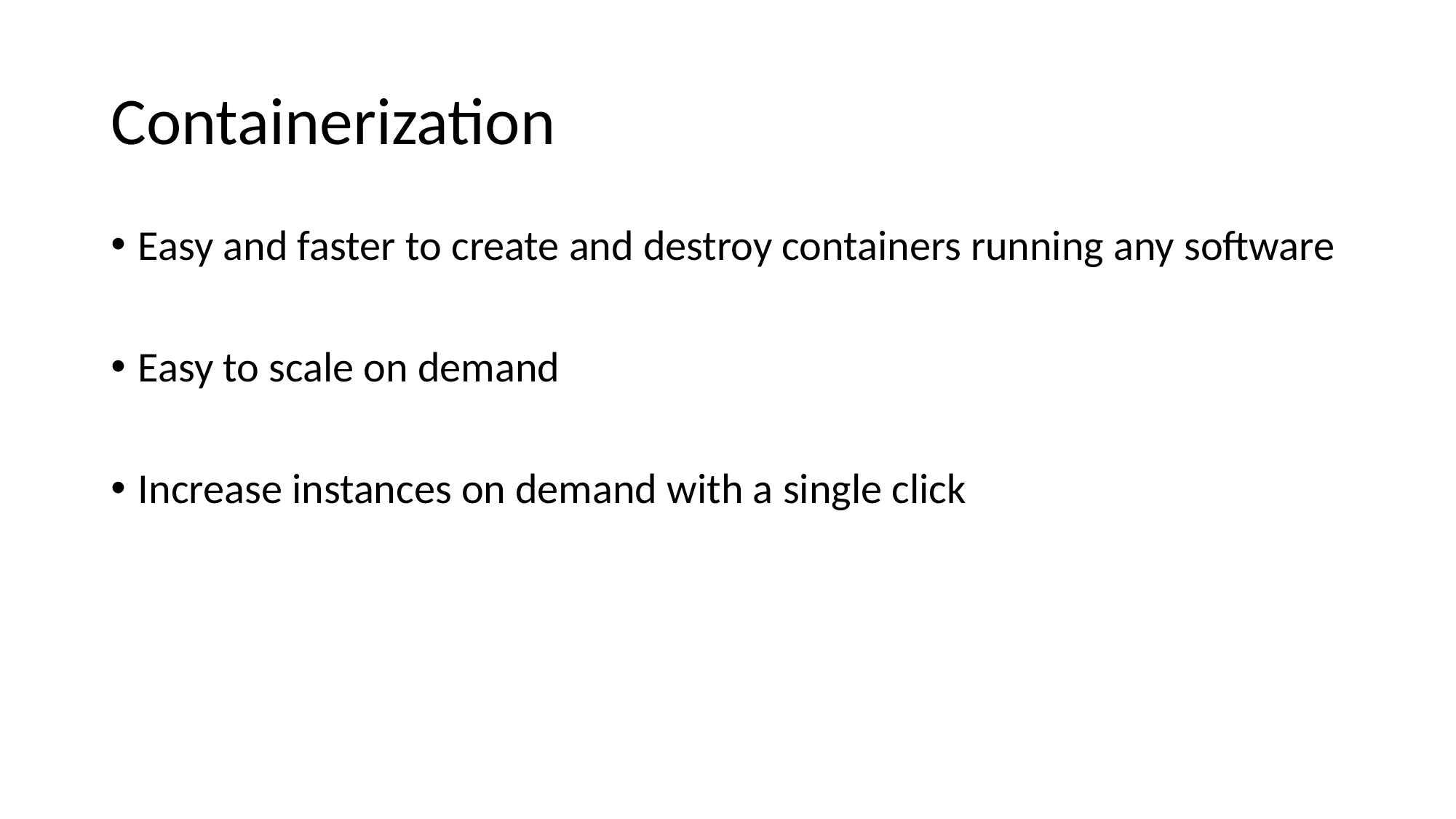

# Containerization
Easy and faster to create and destroy containers running any software

Easy to scale on demand

Increase instances on demand with a single click